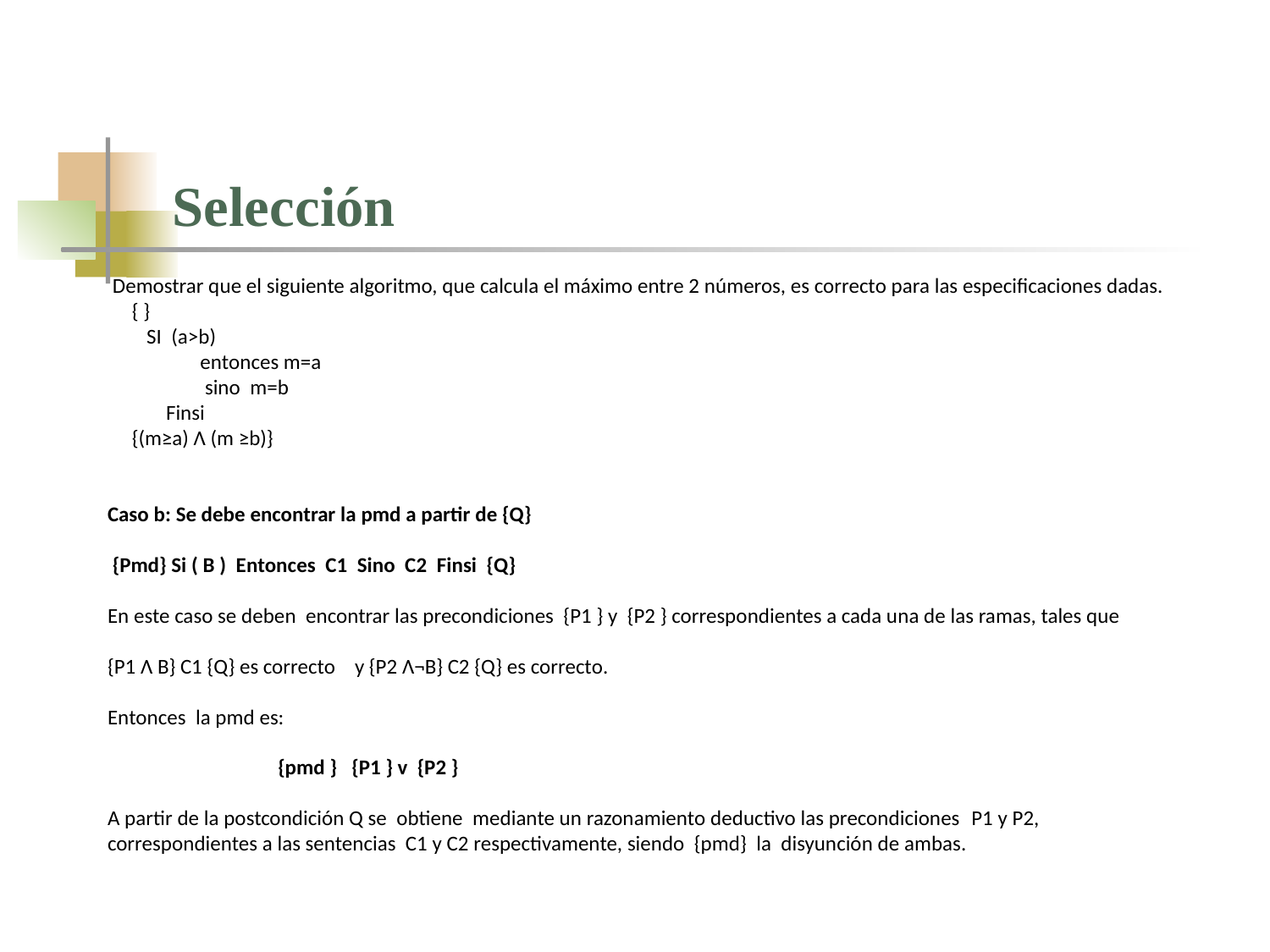

# Selección
 Demostrar que el siguiente algoritmo, que calcula el máximo entre 2 números, es correcto para las especificaciones dadas.
     { }
        SI  (a>b)
                   entonces m=a
                    sino  m=b
            Finsi
     {(m≥a) Λ (m ≥b)}

Caso b: Se debe encontrar la pmd a partir de {Q}

 {Pmd} Si ( B )  Entonces  C1  Sino  C2  Finsi  {Q}

En este caso se deben  encontrar las precondiciones  {P1 } y  {P2 } correspondientes a cada una de las ramas, tales que

{P1 Λ B} C1 {Q} es correcto    y {P2 Λ¬B} C2 {Q} es correcto.

Entonces  la pmd es:

                                   {pmd }   {P1 } v  {P2 }

A partir de la postcondición Q se  obtiene  mediante un razonamiento deductivo las precondiciones  P1 y P2,
correspondientes a las sentencias  C1 y C2 respectivamente, siendo  {pmd}  la  disyunción de ambas.